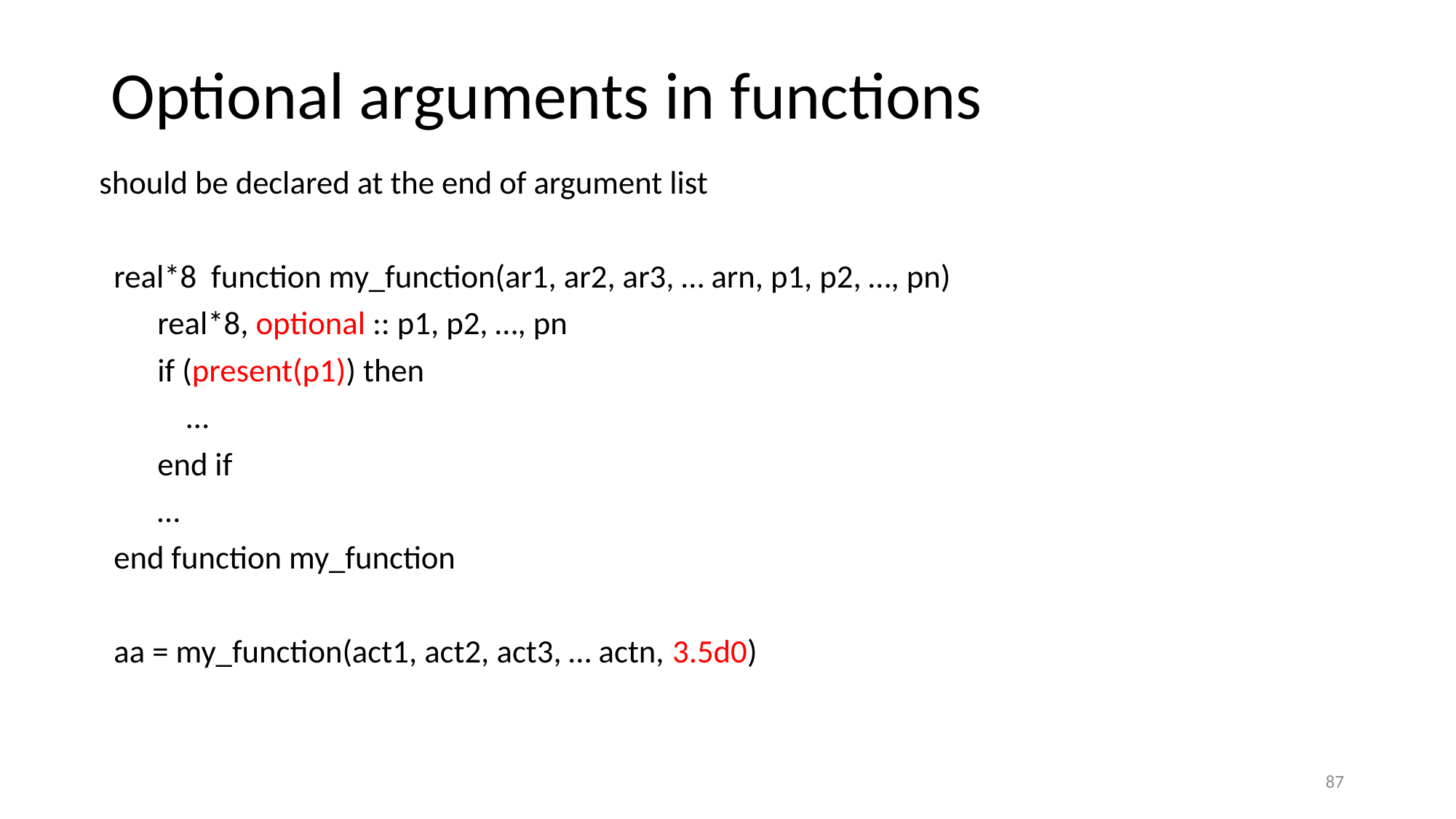

# Optional arguments in functions
 should be declared at the end of argument list

   real*8  function my_function(ar1, ar2, ar3, … arn, p1, p2, …, pn)
         real*8, optional :: p1, p2, …, pn
         if (present(p1)) then
             …
         end if
         …
   end function my_function

   aa = my_function(act1, act2, act3, … actn, 3.5d0)

87